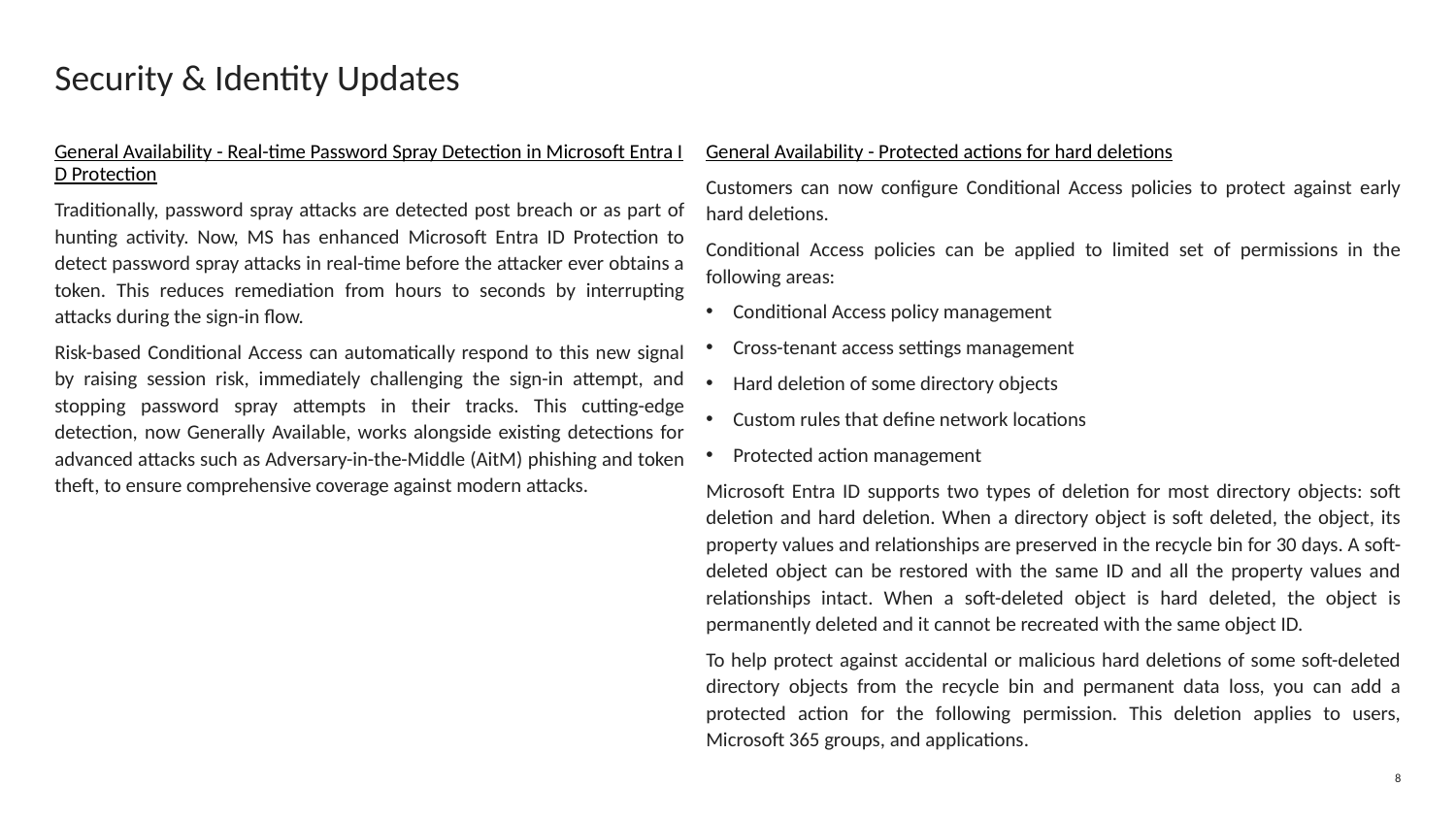

# Security & Identity Updates
General Availability - Real-time Password Spray Detection in Microsoft Entra ID Protection
Traditionally, password spray attacks are detected post breach or as part of hunting activity. Now, MS has enhanced Microsoft Entra ID Protection to detect password spray attacks in real-time before the attacker ever obtains a token. This reduces remediation from hours to seconds by interrupting attacks during the sign-in flow.
Risk-based Conditional Access can automatically respond to this new signal by raising session risk, immediately challenging the sign-in attempt, and stopping password spray attempts in their tracks. This cutting-edge detection, now Generally Available, works alongside existing detections for advanced attacks such as Adversary-in-the-Middle (AitM) phishing and token theft, to ensure comprehensive coverage against modern attacks.
General Availability - Protected actions for hard deletions
Customers can now configure Conditional Access policies to protect against early hard deletions.
Conditional Access policies can be applied to limited set of permissions in the following areas:
Conditional Access policy management
Cross-tenant access settings management
Hard deletion of some directory objects
Custom rules that define network locations
Protected action management
Microsoft Entra ID supports two types of deletion for most directory objects: soft deletion and hard deletion. When a directory object is soft deleted, the object, its property values and relationships are preserved in the recycle bin for 30 days. A soft-deleted object can be restored with the same ID and all the property values and relationships intact. When a soft-deleted object is hard deleted, the object is permanently deleted and it cannot be recreated with the same object ID.
To help protect against accidental or malicious hard deletions of some soft-deleted directory objects from the recycle bin and permanent data loss, you can add a protected action for the following permission. This deletion applies to users, Microsoft 365 groups, and applications.